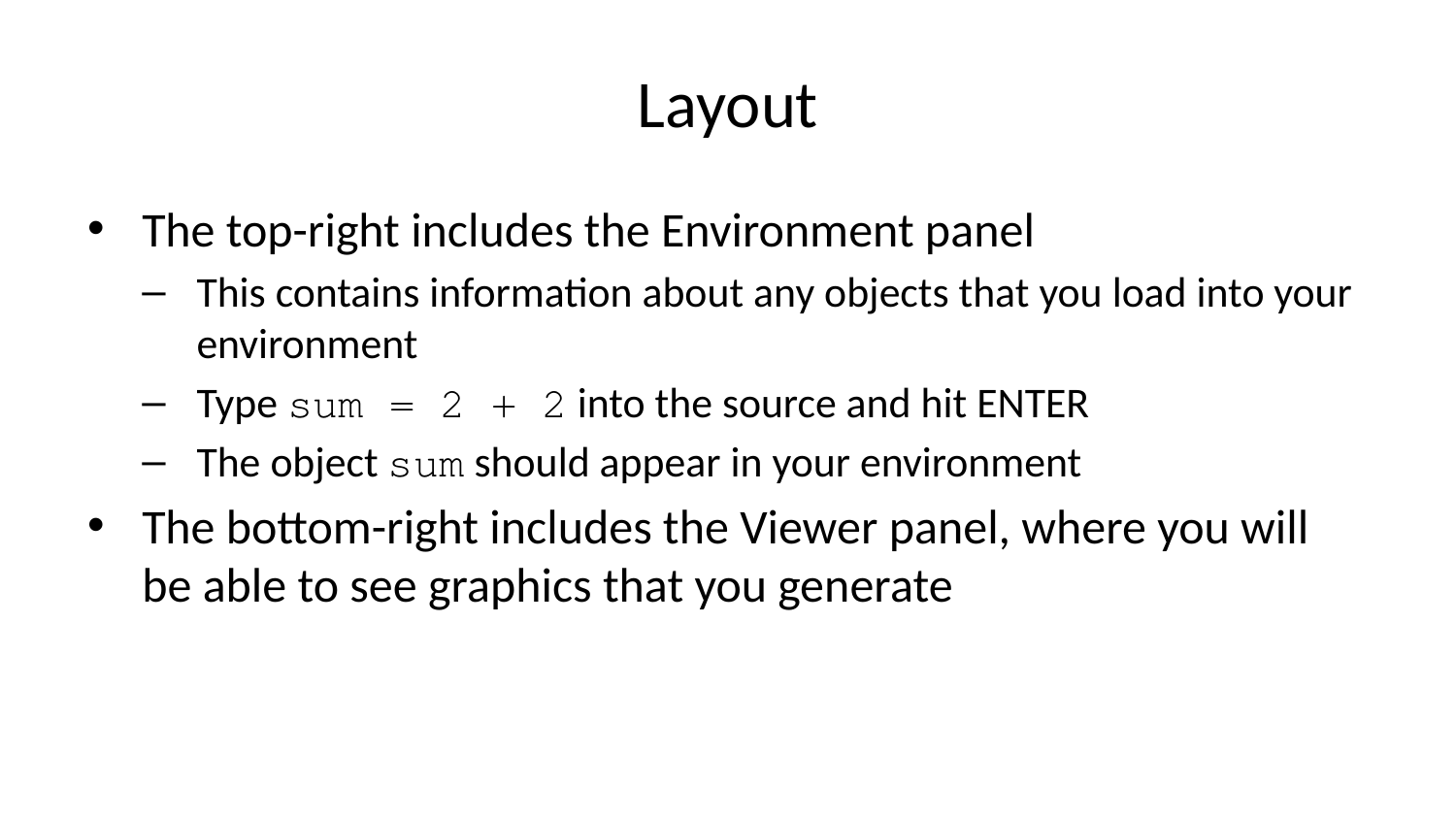

# Layout
The top-right includes the Environment panel
This contains information about any objects that you load into your environment
Type sum = 2 + 2 into the source and hit ENTER
The object sum should appear in your environment
The bottom-right includes the Viewer panel, where you will be able to see graphics that you generate